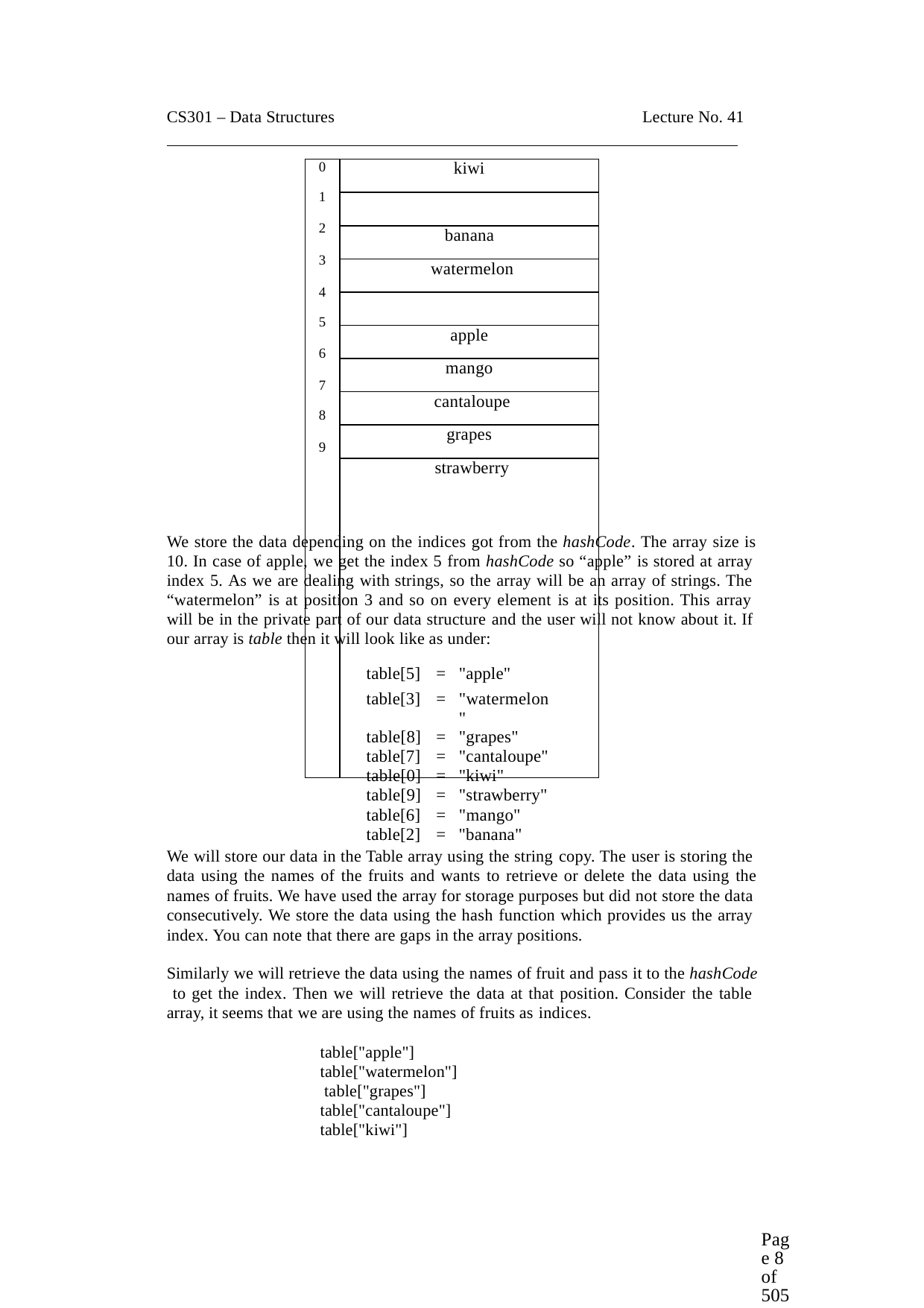

CS301 – Data Structures
Lecture No. 41

| 0 1 2 3 4 5 6 7 8 9 | kiwi |
| --- | --- |
|  |  |
|  | banana |
|  | watermelon |
|  |  |
|  | apple |
|  | mango |
|  | cantaloupe |
|  | grapes |
|  | strawberry |
We store the data depending on the indices got from the hashCode. The array size is
10. In case of apple, we get the index 5 from hashCode so “apple” is stored at array  index 5. As we are dealing with strings, so the array will be an array of strings. The  “watermelon” is at position 3 and so on every element is at its position. This array  will be in the private part of our data structure and the user will not know about it. If  our array is table then it will look like as under:
| table[5] | = | "apple" |
| --- | --- | --- |
| table[3] | = | "watermelon" |
| table[8] | = | "grapes" |
| table[7] | = | "cantaloupe" |
| table[0] | = | "kiwi" |
| table[9] | = | "strawberry" |
| table[6] | = | "mango" |
| table[2] | = | "banana" |
We will store our data in the Table array using the string copy. The user is storing the  data using the names of the fruits and wants to retrieve or delete the data using the
names of fruits. We have used the array for storage purposes but did not store the data  consecutively. We store the data using the hash function which provides us the array  index. You can note that there are gaps in the array positions.

Similarly we will retrieve the data using the names of fruit and pass it to the hashCode  to get the index. Then we will retrieve the data at that position. Consider the table  array, it seems that we are using the names of fruits as indices.

table["apple"]  table["watermelon"]  table["grapes"]  table["cantaloupe"]  table["kiwi"]
Page 8 of 505